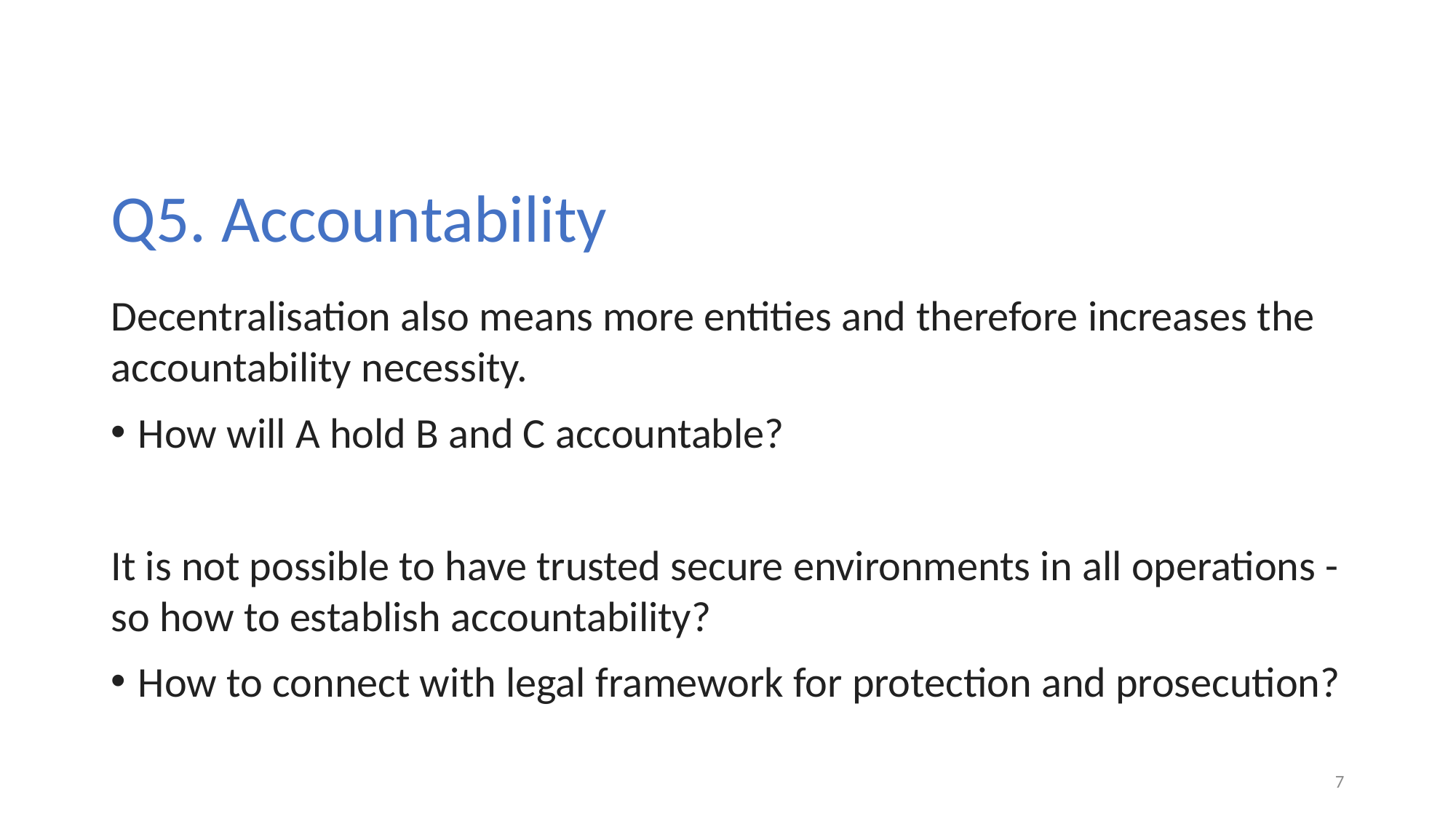

# Q5. Accountability
Decentralisation also means more entities and therefore increases the accountability necessity.
How will A hold B and C accountable?

It is not possible to have trusted secure environments in all operations - so how to establish accountability?
How to connect with legal framework for protection and prosecution?
7